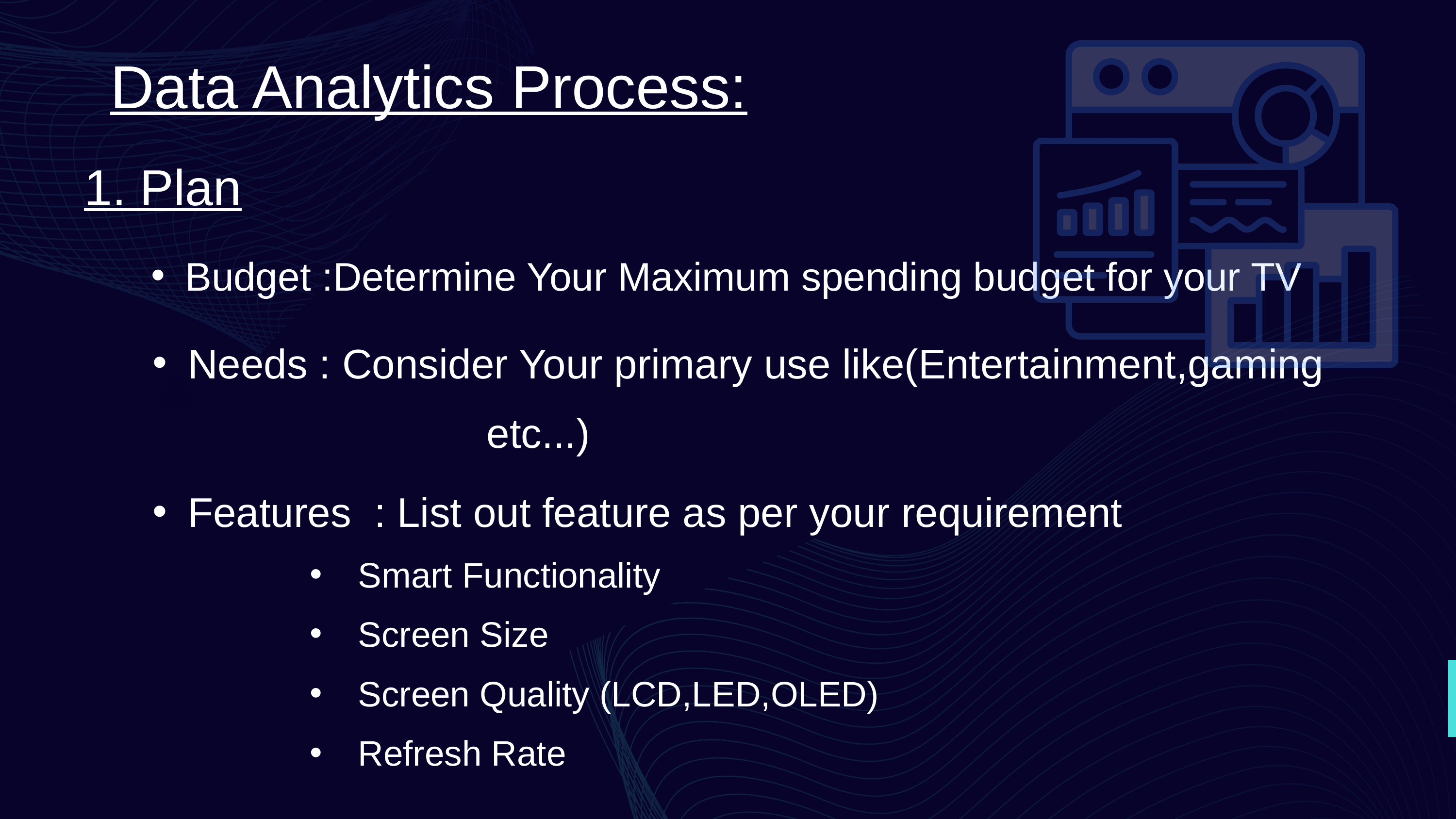

Data Analytics Process:

1. Plan
Budget :Determine Your Maximum spending budget for your TV
Needs : Consider Your primary use like(Entertainment,gaming                                   etc...)

120+

Features  : List out feature as per your requirement
Smart Functionality
Screen Size
Screen Quality (LCD,LED,OLED)
Refresh Rate